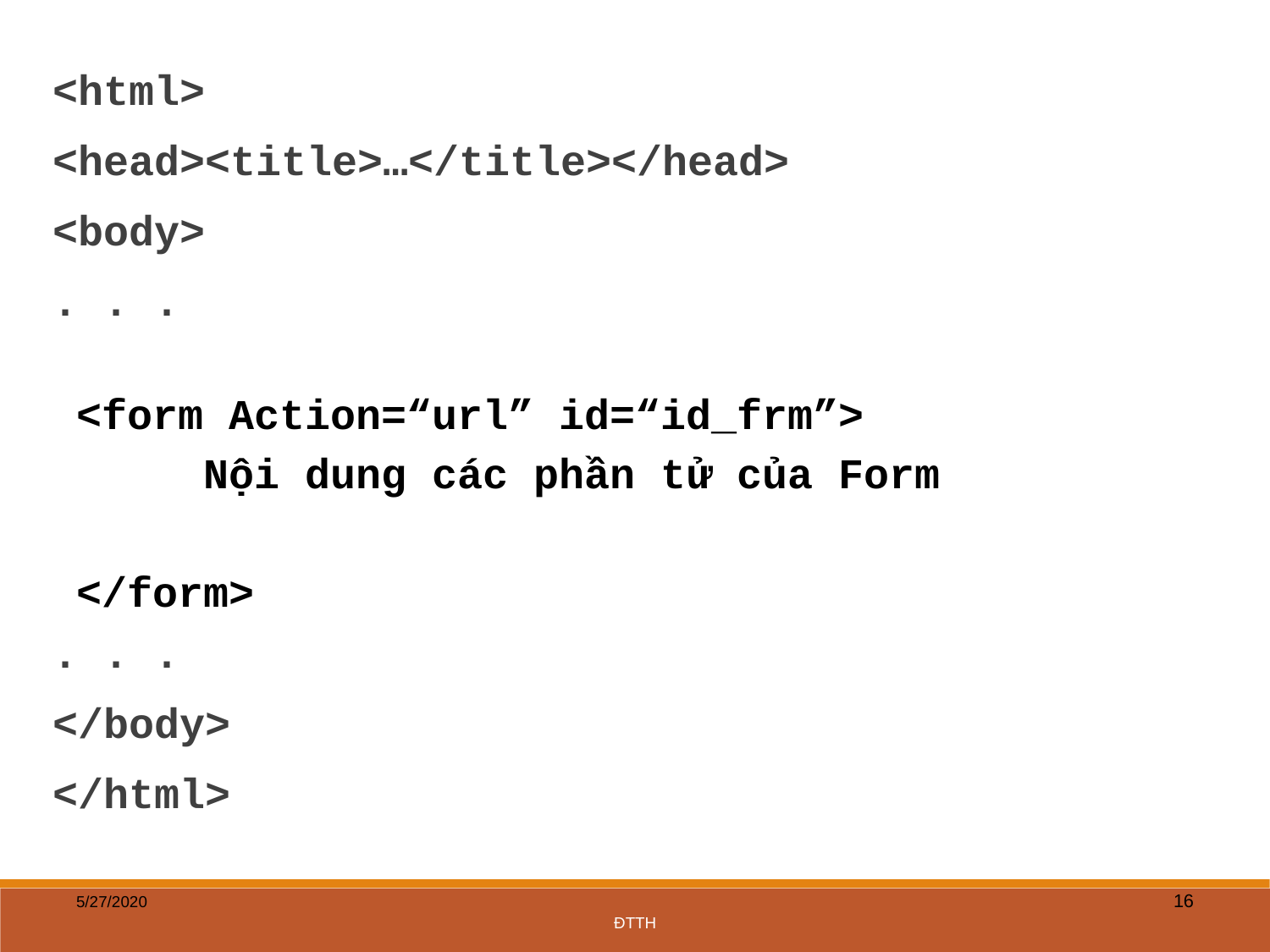

<html>
<head><title>…</title></head>
<body>
. . .

. . .
</body>
</html>
<form Action=“url” id=“id_frm”>
     Nội dung các phần tử của Form

</form>
16
5/27/2020
ĐTTH